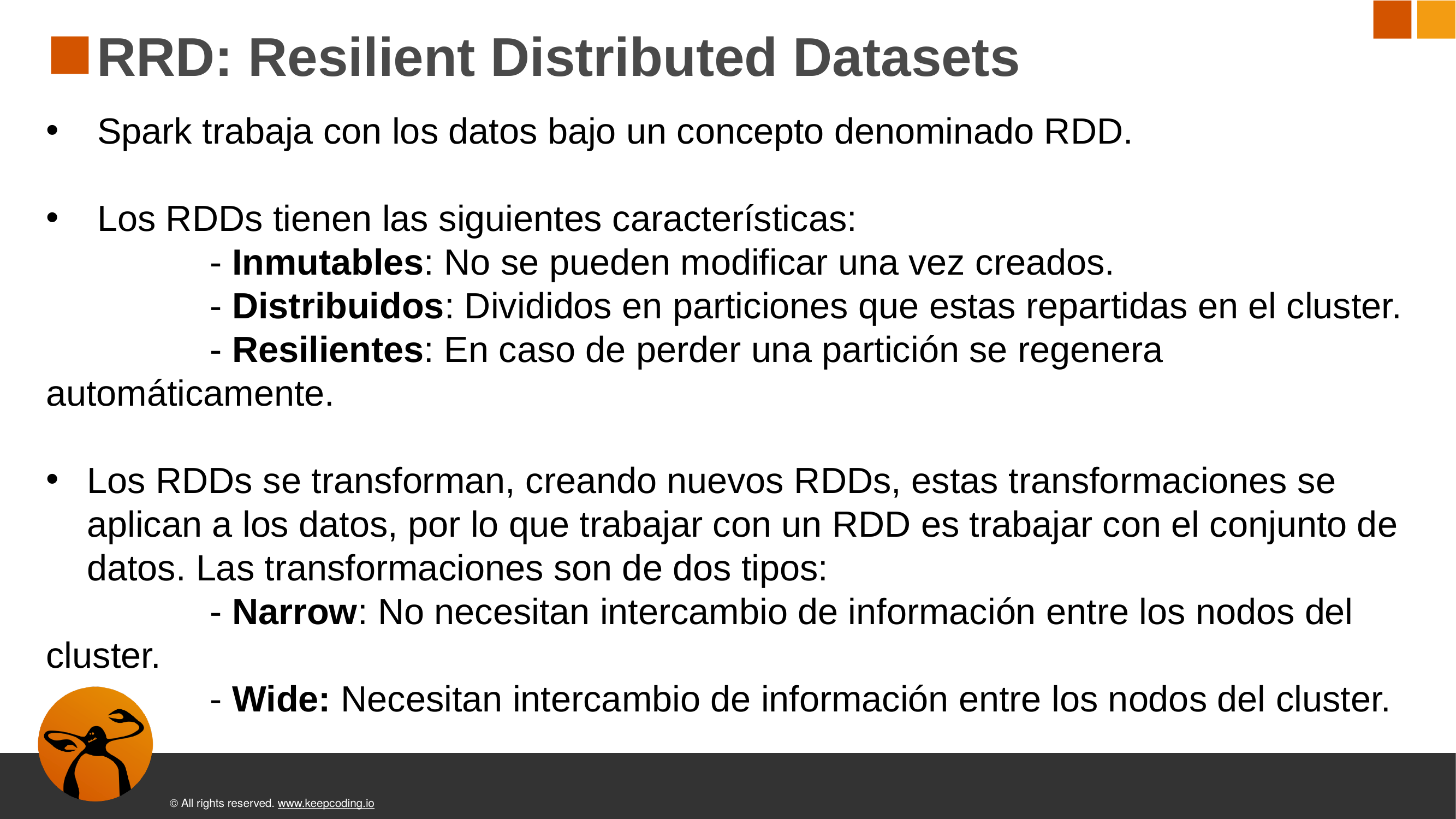

# RRD: Resilient Distributed Datasets
Spark trabaja con los datos bajo un concepto denominado RDD.

Los RDDs tienen las siguientes características:
		- Inmutables: No se pueden modificar una vez creados.
		- Distribuidos: Divididos en particiones que estas repartidas en el cluster.
		- Resilientes: En caso de perder una partición se regenera automáticamente.

Los RDDs se transforman, creando nuevos RDDs, estas transformaciones se aplican a los datos, por lo que trabajar con un RDD es trabajar con el conjunto de datos. Las transformaciones son de dos tipos:
		- Narrow: No necesitan intercambio de información entre los nodos del cluster.
		- Wide: Necesitan intercambio de información entre los nodos del cluster.